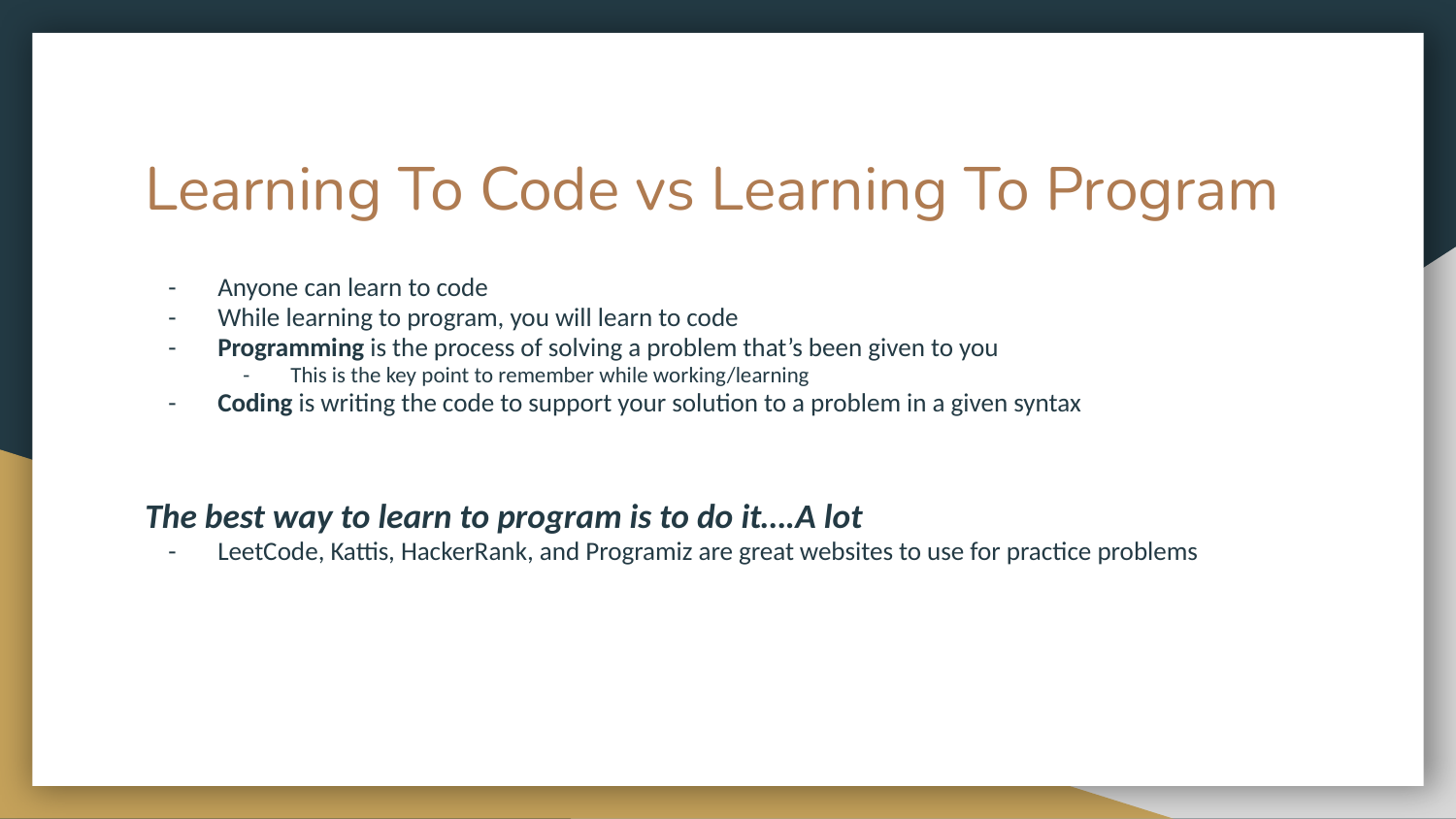

# Learning To Code vs Learning To Program
Anyone can learn to code
While learning to program, you will learn to code
Programming is the process of solving a problem that’s been given to you
This is the key point to remember while working/learning
Coding is writing the code to support your solution to a problem in a given syntax

The best way to learn to program is to do it….A lot
LeetCode, Kattis, HackerRank, and Programiz are great websites to use for practice problems